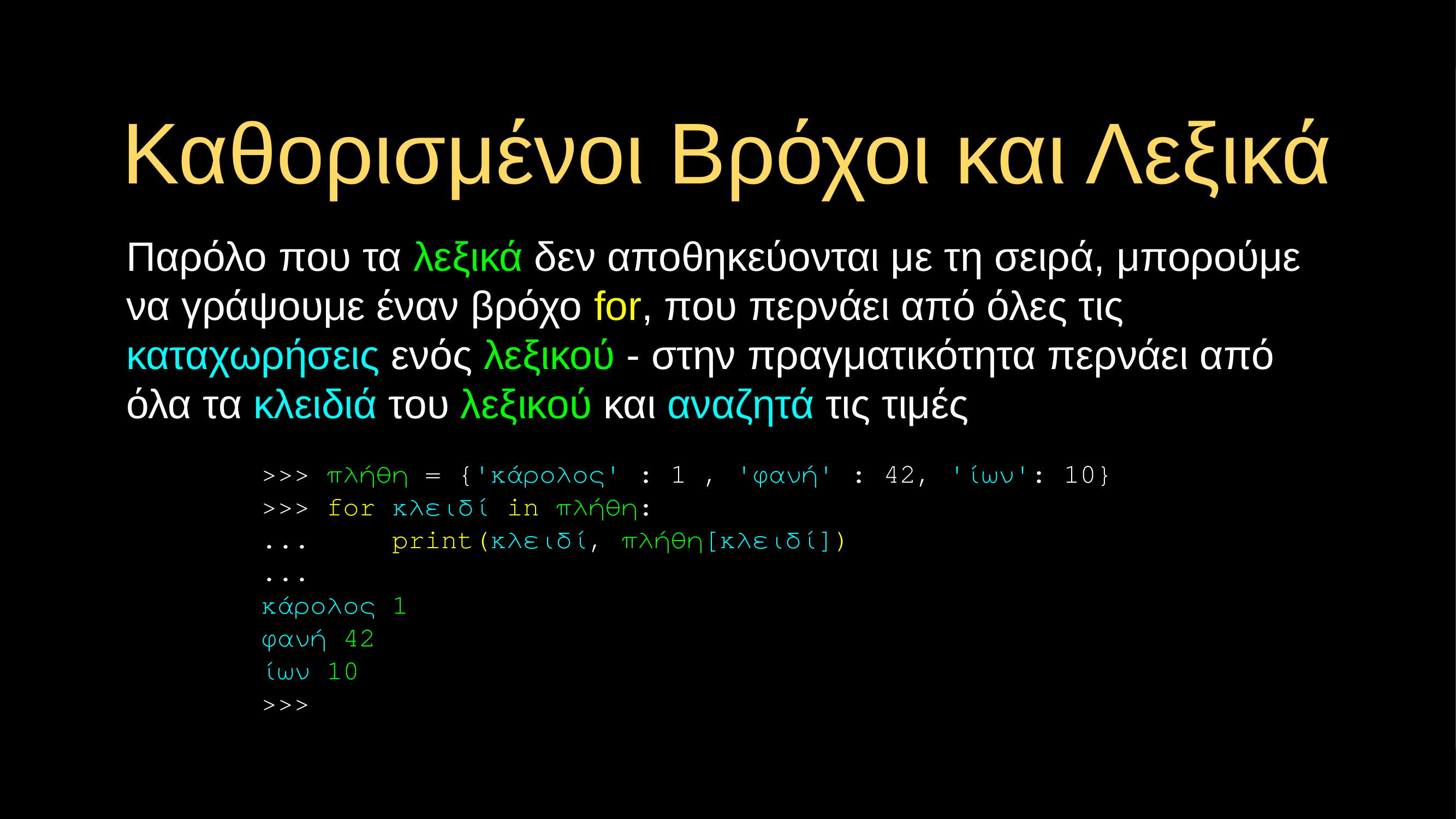

# Καθορισμένοι Βρόχοι και Λεξικά
Παρόλο που τα λεξικά δεν αποθηκεύονται με τη σειρά, μπορούμε να γράψουμε έναν βρόχο for, που περνάει από όλες τις καταχωρήσεις ενός λεξικού - στην πραγματικότητα περνάει από όλα τα κλειδιά του λεξικού και αναζητά τις τιμές
>>> πλήθη = {'κάρολος' : 1 , 'φανή' : 42, 'ίων': 10}
>>> for κλειδί in πλήθη:
...     print(κλειδί, πλήθη[κλειδί])
...
κάρολος 1
φανή 42
ίων 10
>>>